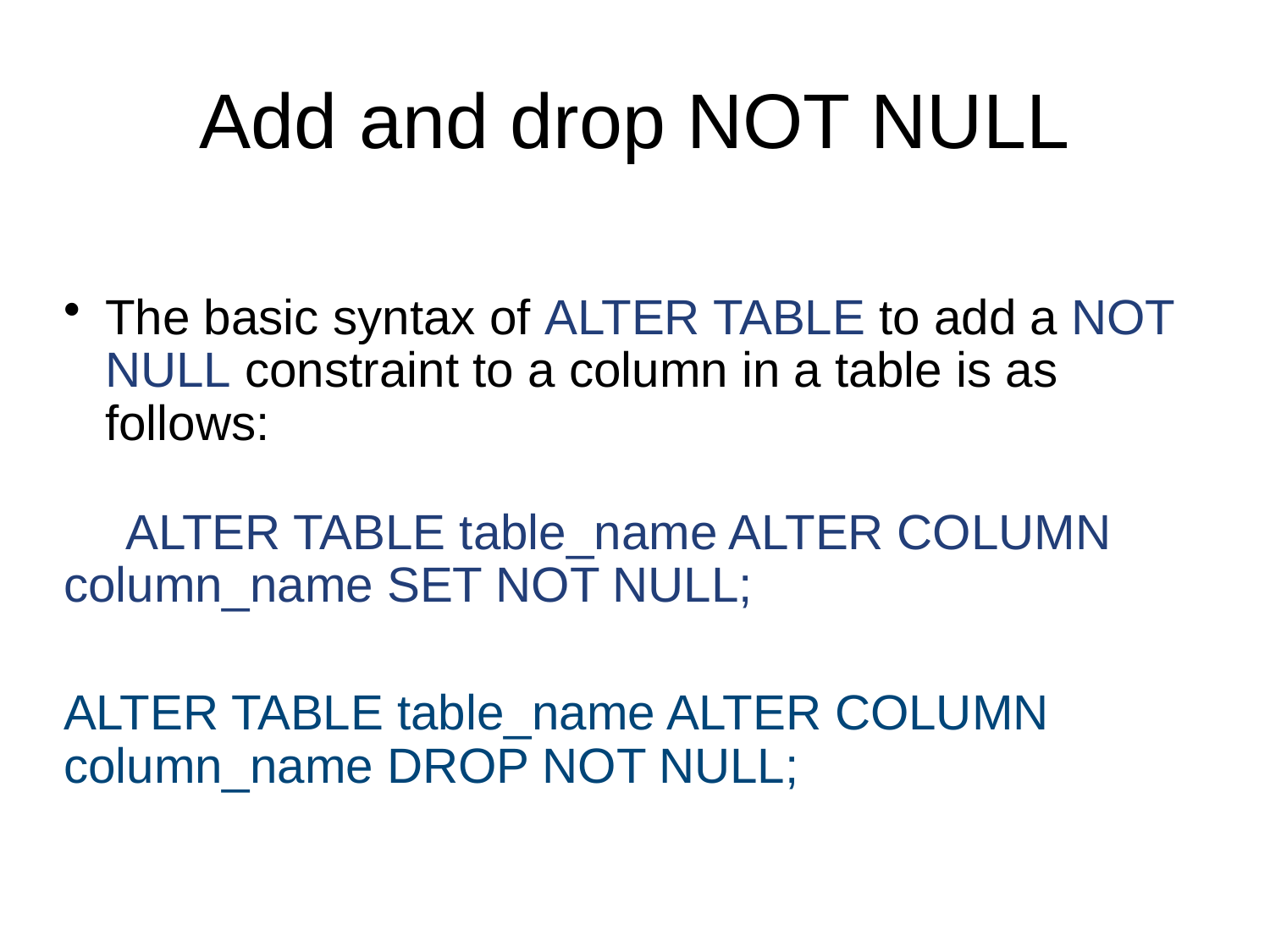

Add and drop NOT NULL

The basic syntax of ALTER TABLE to add a NOT NULL constraint to a column in a table is as follows:

       ALTER TABLE table_name ALTER COLUMN column_name SET NOT NULL;

ALTER TABLE table_name ALTER COLUMN column_name DROP NOT NULL;